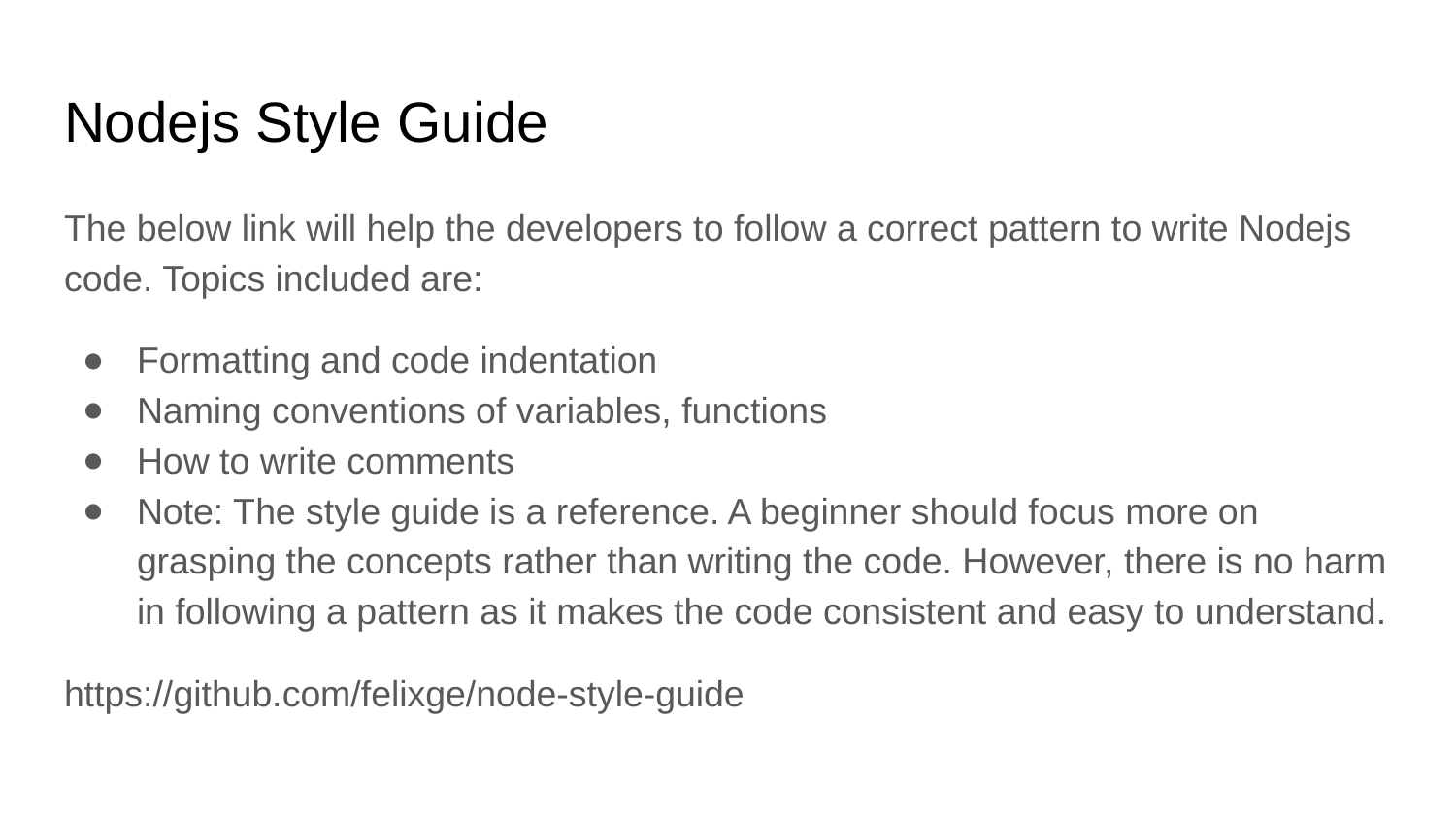

# Nodejs Style Guide

The below link will help the developers to follow a correct pattern to write Nodejs code. Topics included are:
Formatting and code indentation
Naming conventions of variables, functions
How to write comments
Note: The style guide is a reference. A beginner should focus more on grasping the concepts rather than writing the code. However, there is no harm in following a pattern as it makes the code consistent and easy to understand.
https://github.com/felixge/node-style-guide